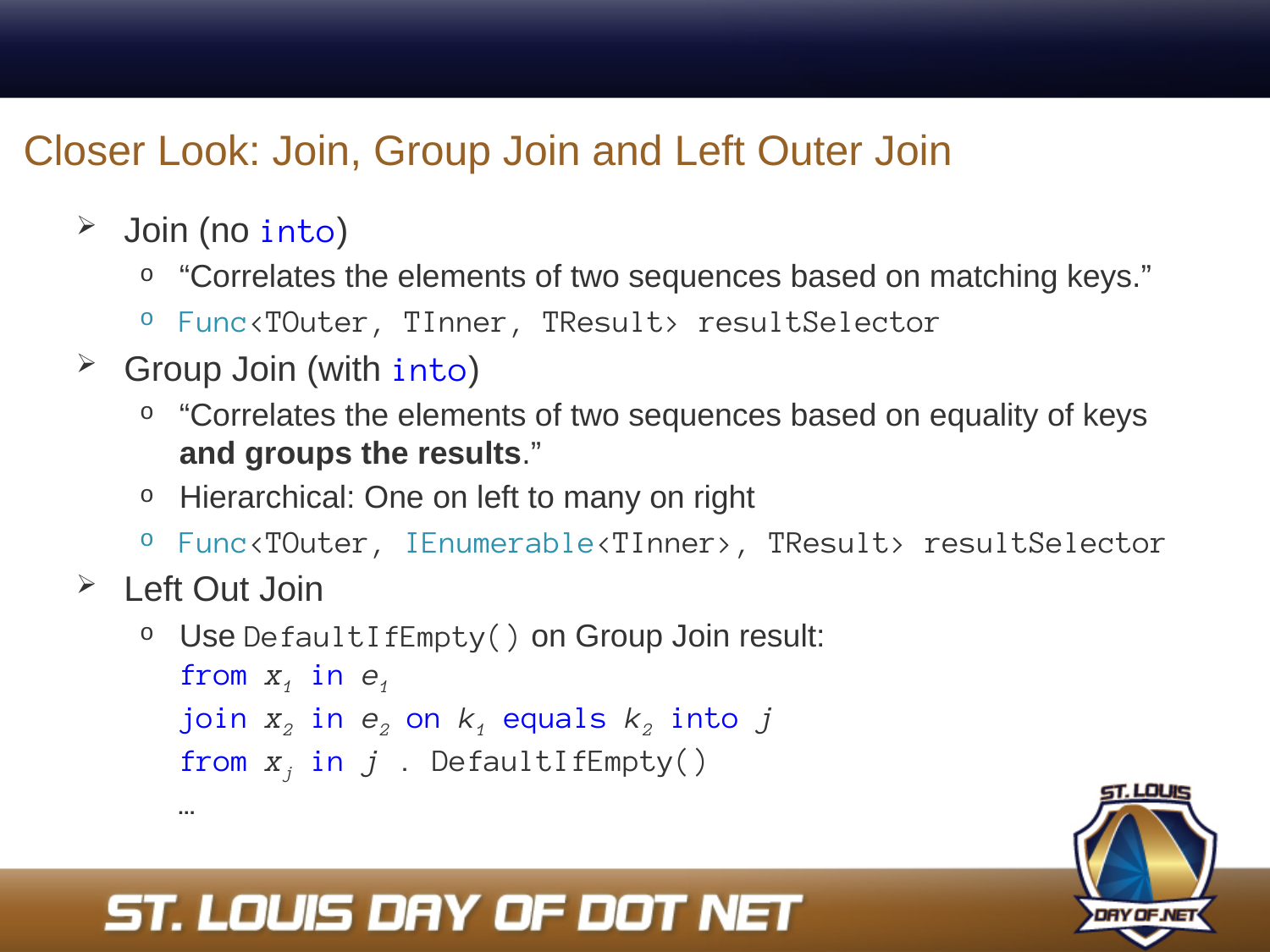

# Closer Look: Join, Group Join and Left Outer Join
Join (no into)
“Correlates the elements of two sequences based on matching keys.”
Func<TOuter, TInner, TResult> resultSelector
Group Join (with into)
“Correlates the elements of two sequences based on equality of keys and groups the results.”
Hierarchical: One on left to many on right
Func<TOuter, IEnumerable<TInner>, TResult> resultSelector
Left Out Join
Use DefaultIfEmpty() on Group Join result:
from x1 in e1
join x2 in e2 on k1 equals k2 into j
from xj in j . DefaultIfEmpty()
…